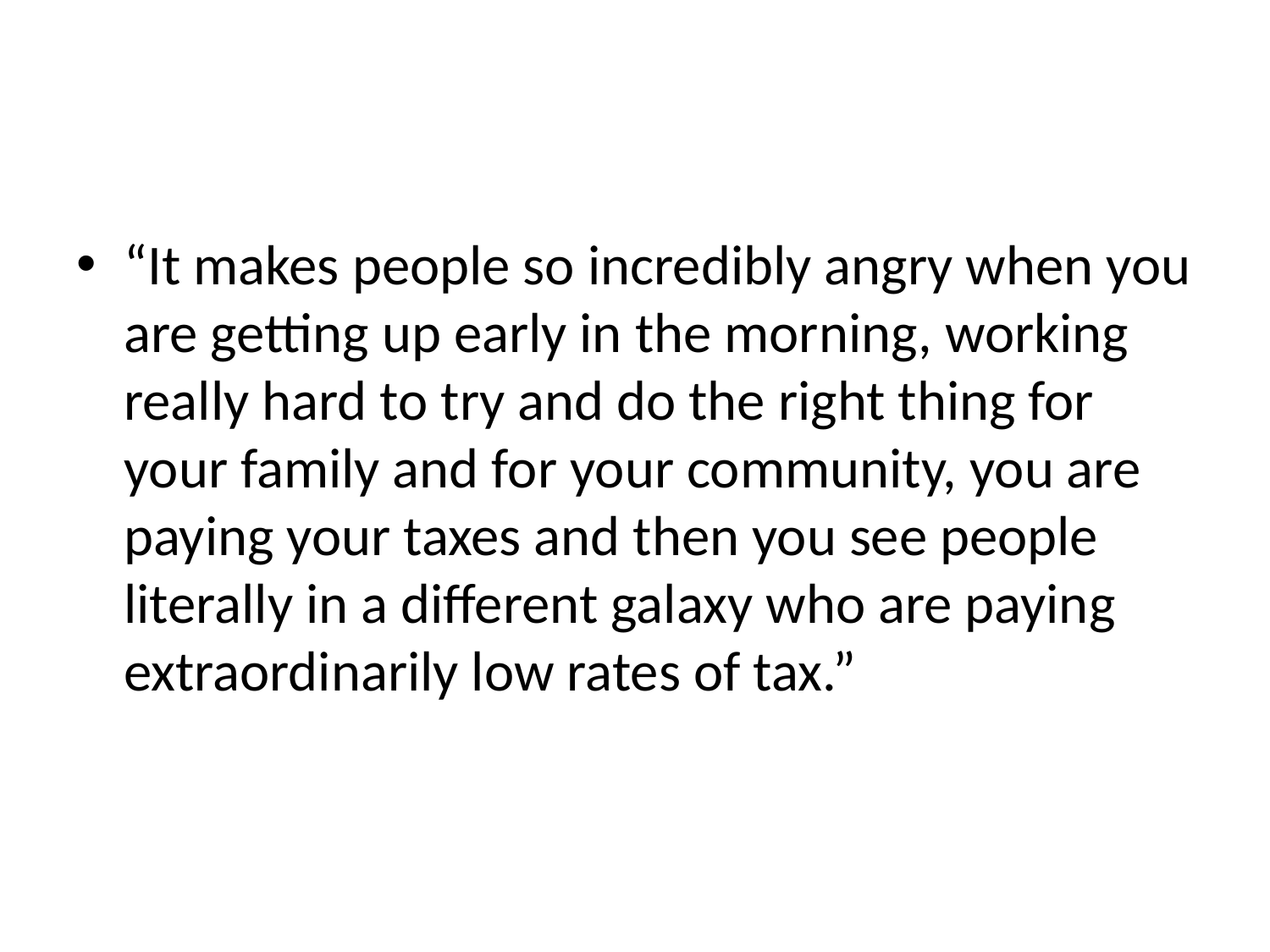

#
“It makes people so incredibly angry when you are getting up early in the morning, working really hard to try and do the right thing for your family and for your community, you are paying your taxes and then you see people literally in a different galaxy who are paying extraordinarily low rates of tax.”